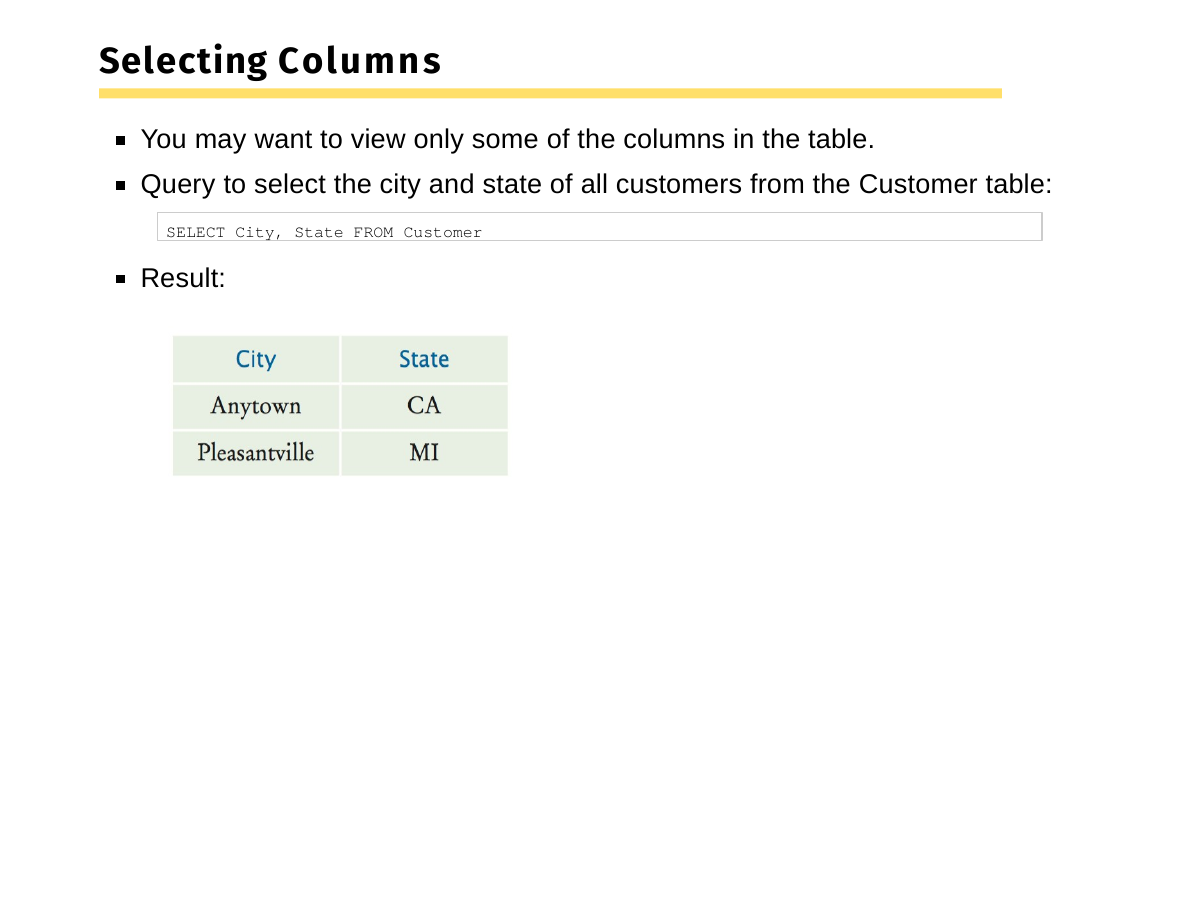

# Selecting Columns
You may want to view only some of the columns in the table.
Query to select the city and state of all customers from the Customer table:

SELECT City, State FROM Customer
Result: